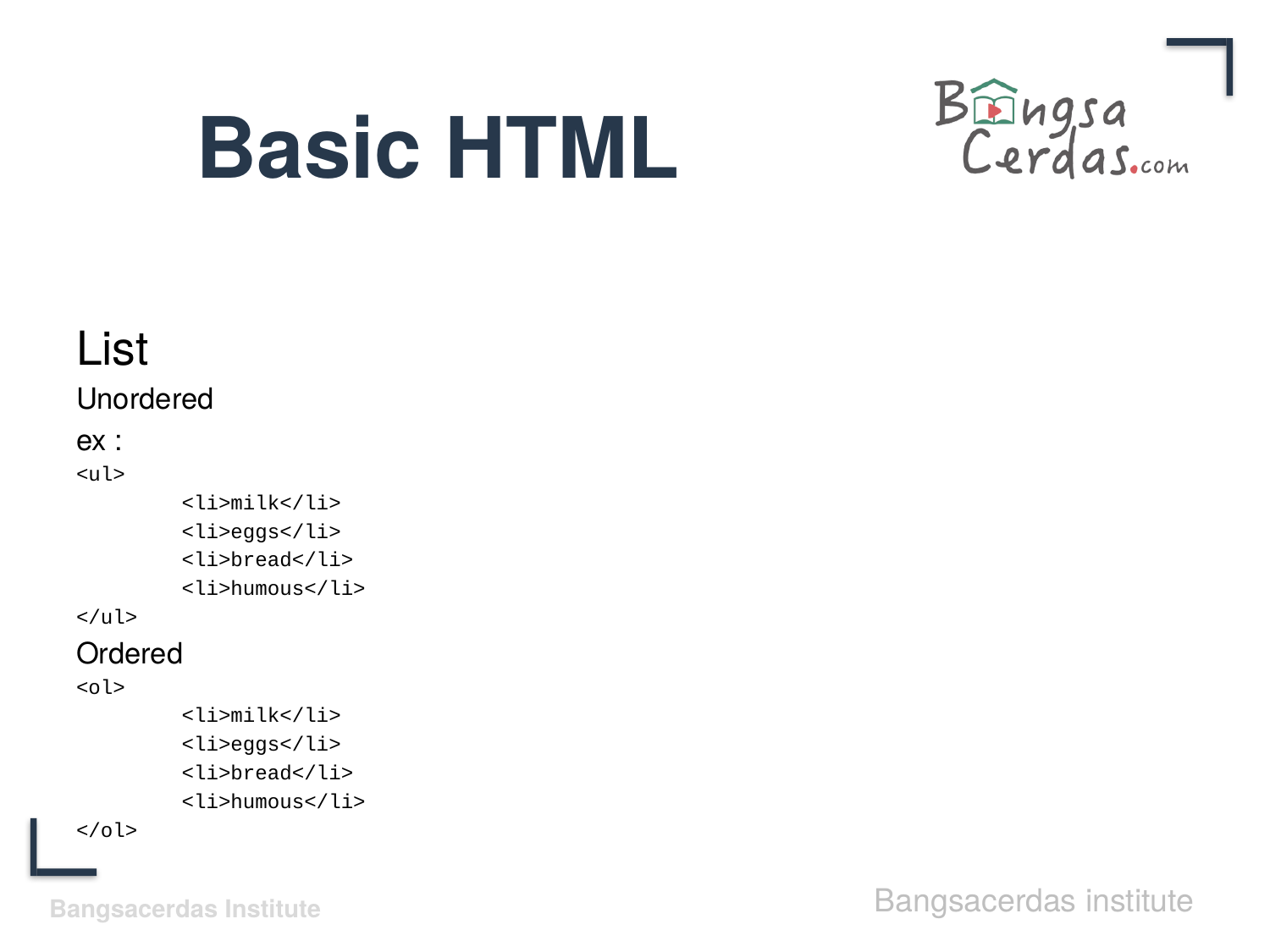

# Basic HTML
List
Unordered
ex :
<ul>
  	<li>milk</li>
  	<li>eggs</li>
  	<li>bread</li>
  	<li>humous</li>
</ul>
Ordered
<ol>
  	<li>milk</li>
  	<li>eggs</li>
  	<li>bread</li>
  	<li>humous</li>
</ol>